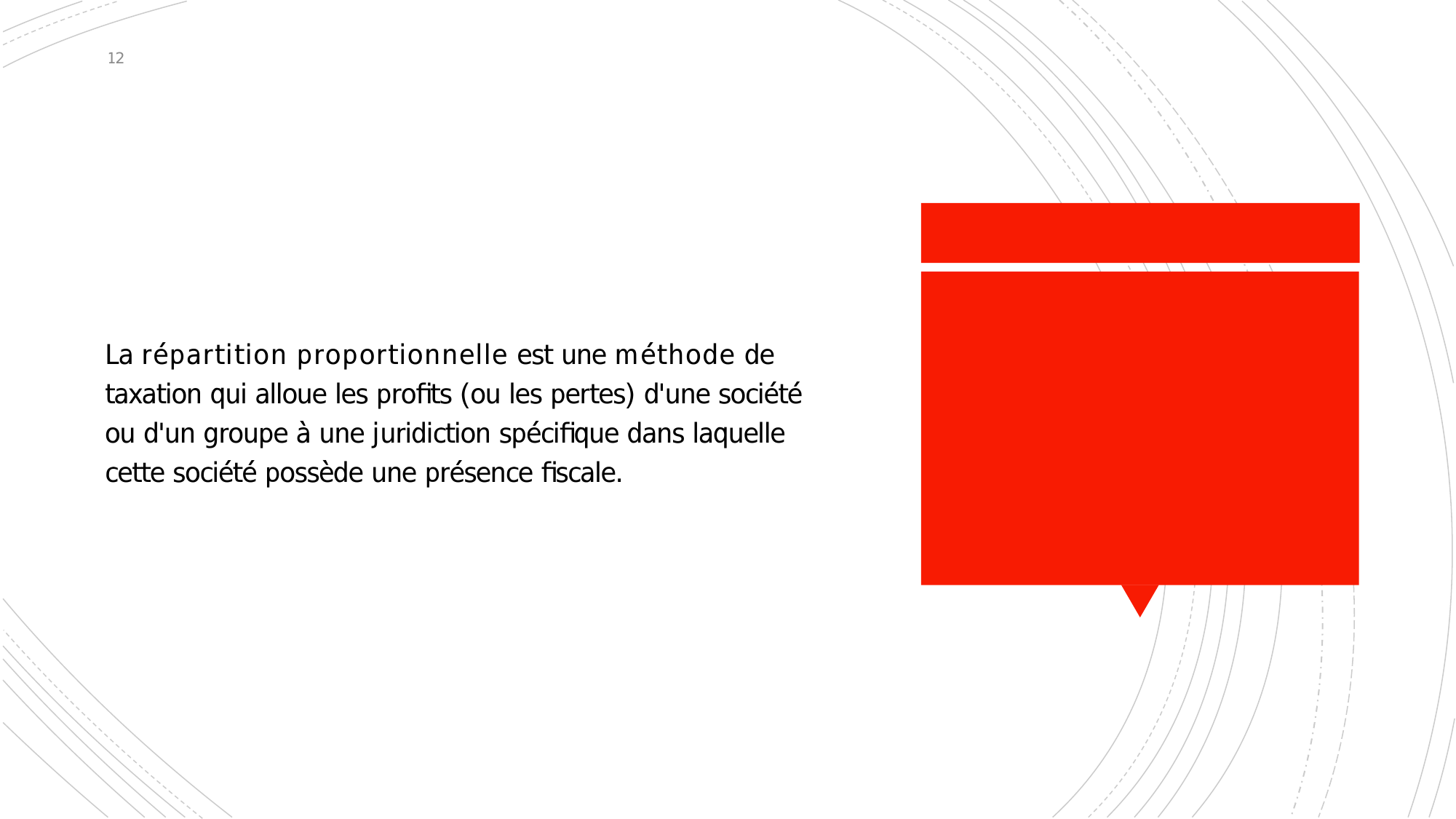

12
La répartition proportionnelle est une méthode de taxation qui alloue les profits (ou les pertes) d'une société ou d'un groupe à une juridiction spécifique dans laquelle cette société possède une présence fiscale.
#